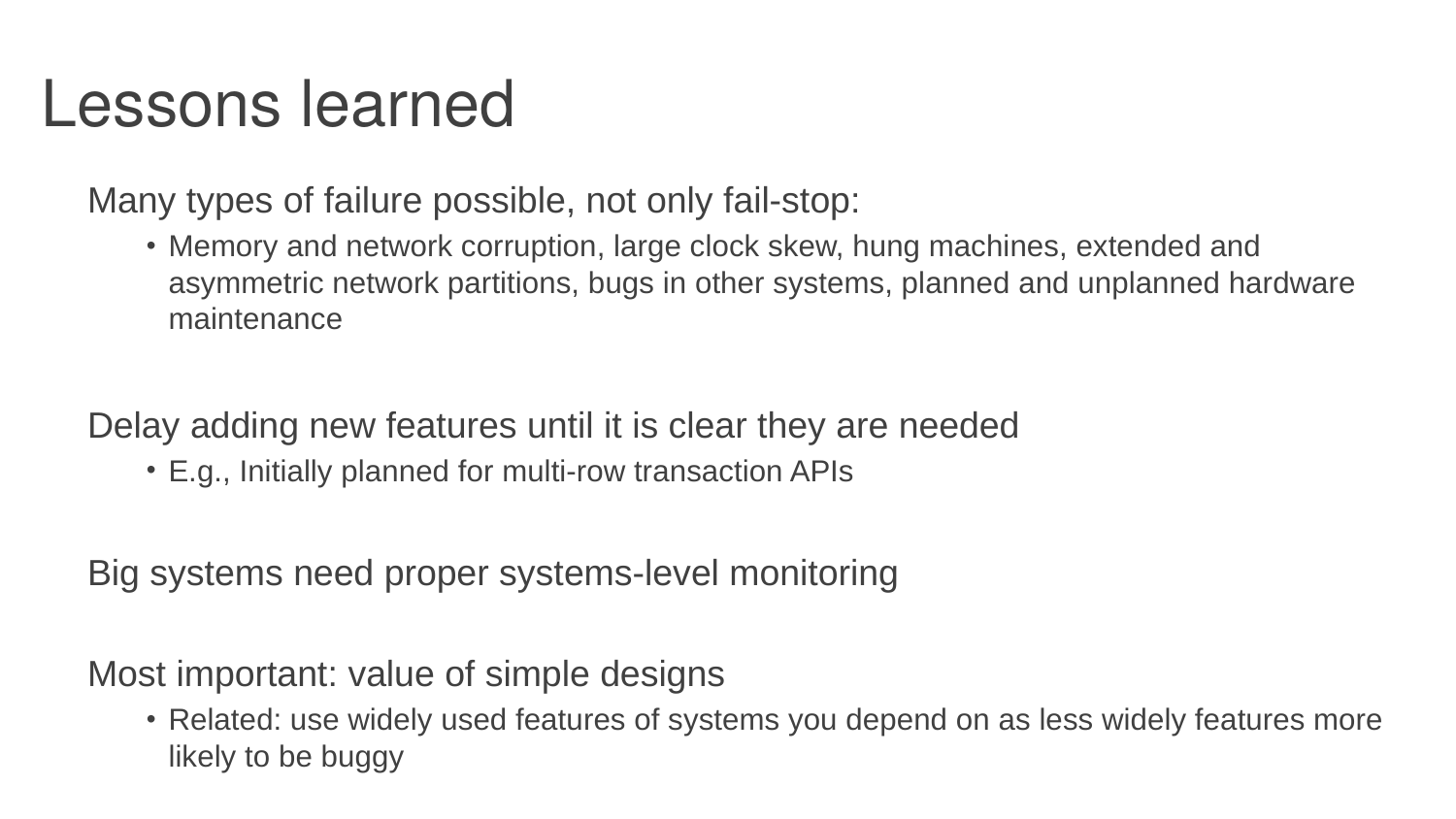

# Lessons learned
Many types of failure possible, not only fail-stop:
Memory and network corruption, large clock skew, hung machines, extended and asymmetric network partitions, bugs in other systems, planned and unplanned hardware maintenance

Delay adding new features until it is clear they are needed
E.g., Initially planned for multi-row transaction APIs

Big systems need proper systems-level monitoring

Most important: value of simple designs
Related: use widely used features of systems you depend on as less widely features more likely to be buggy